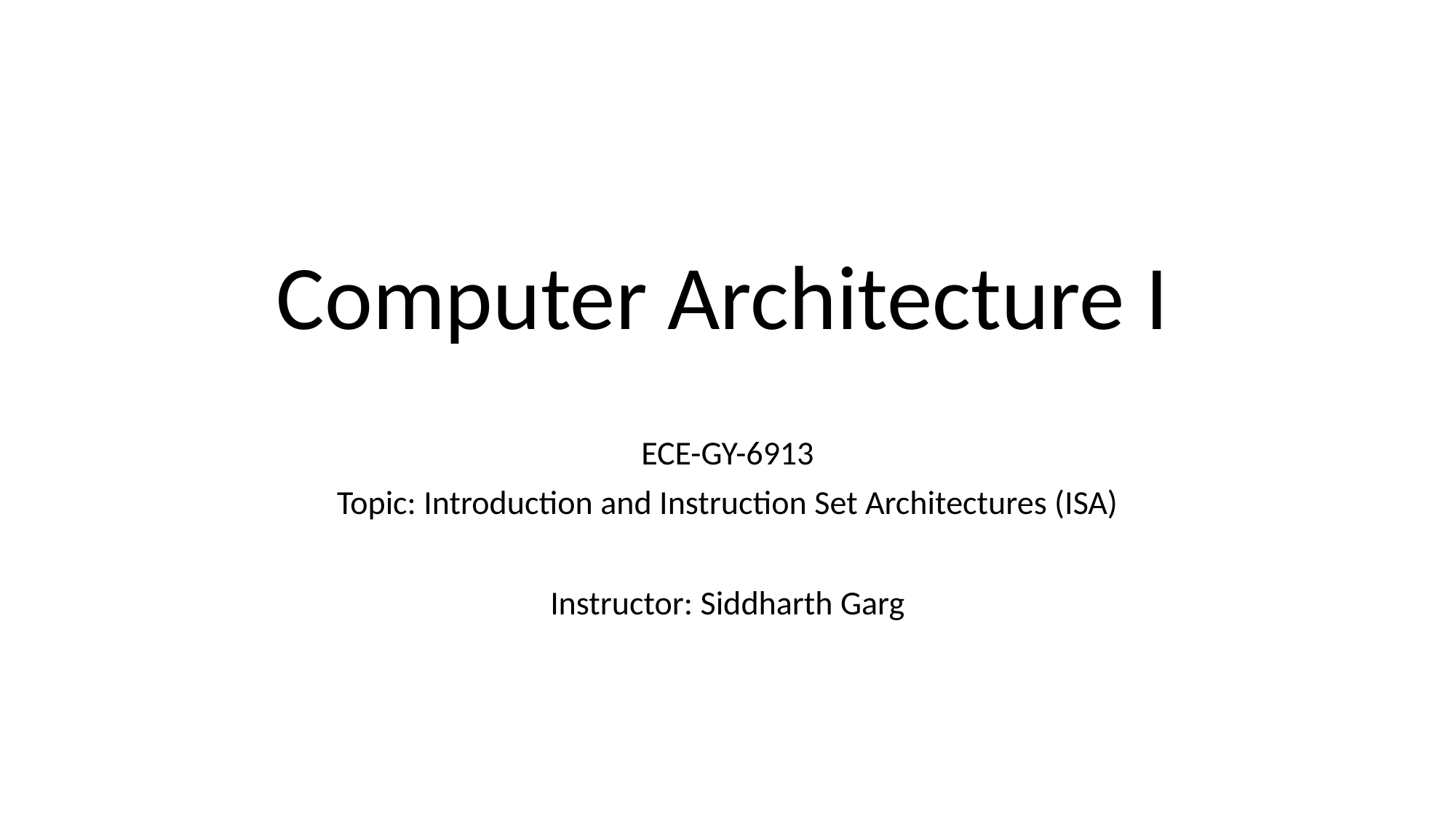

# Computer Architecture I
ECE-GY-6913
Topic: Introduction and Instruction Set Architectures (ISA)

Instructor: Siddharth Garg